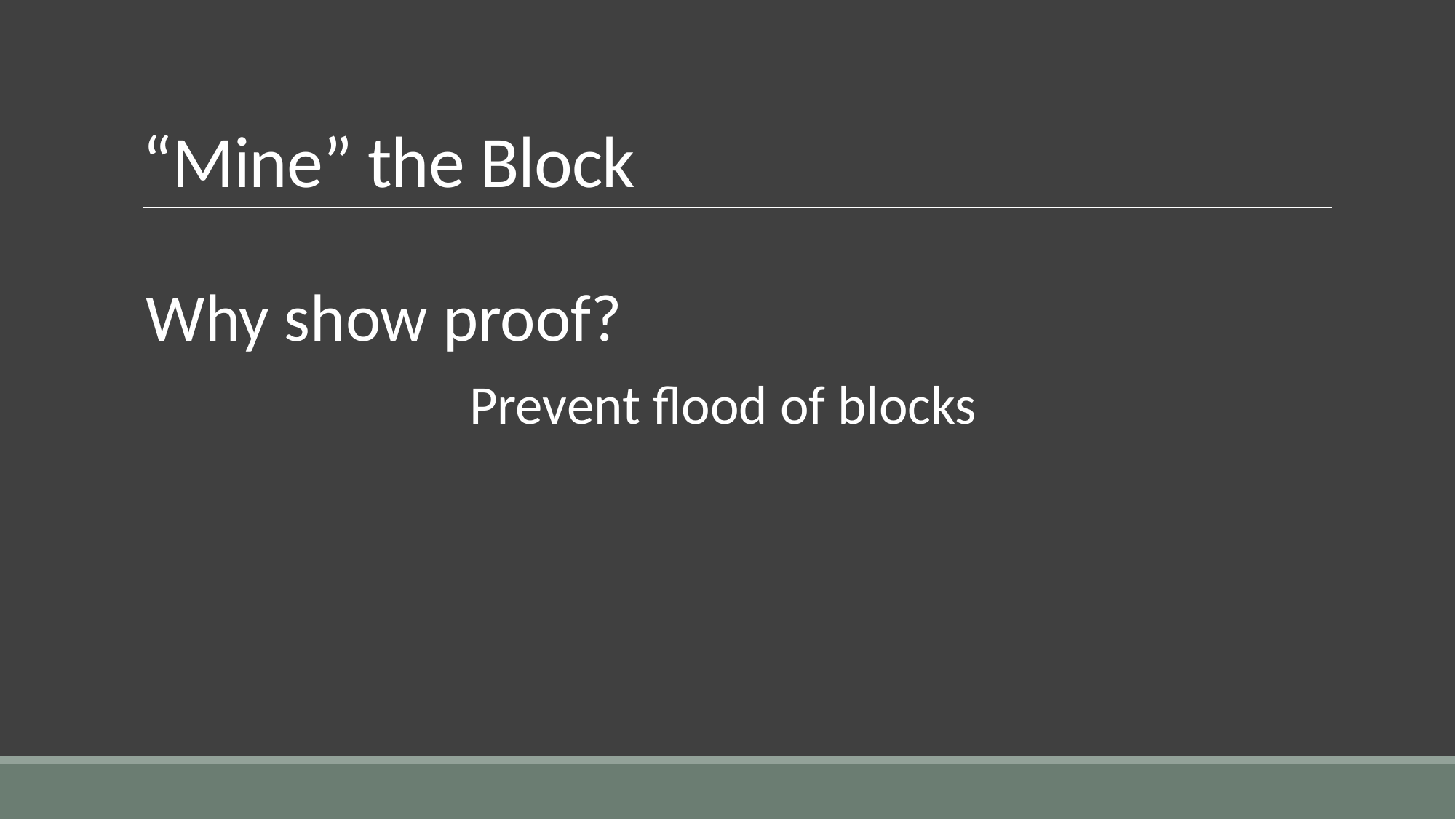

# “Mine” the Block

Why show proof?
			Prevent flood of blocks